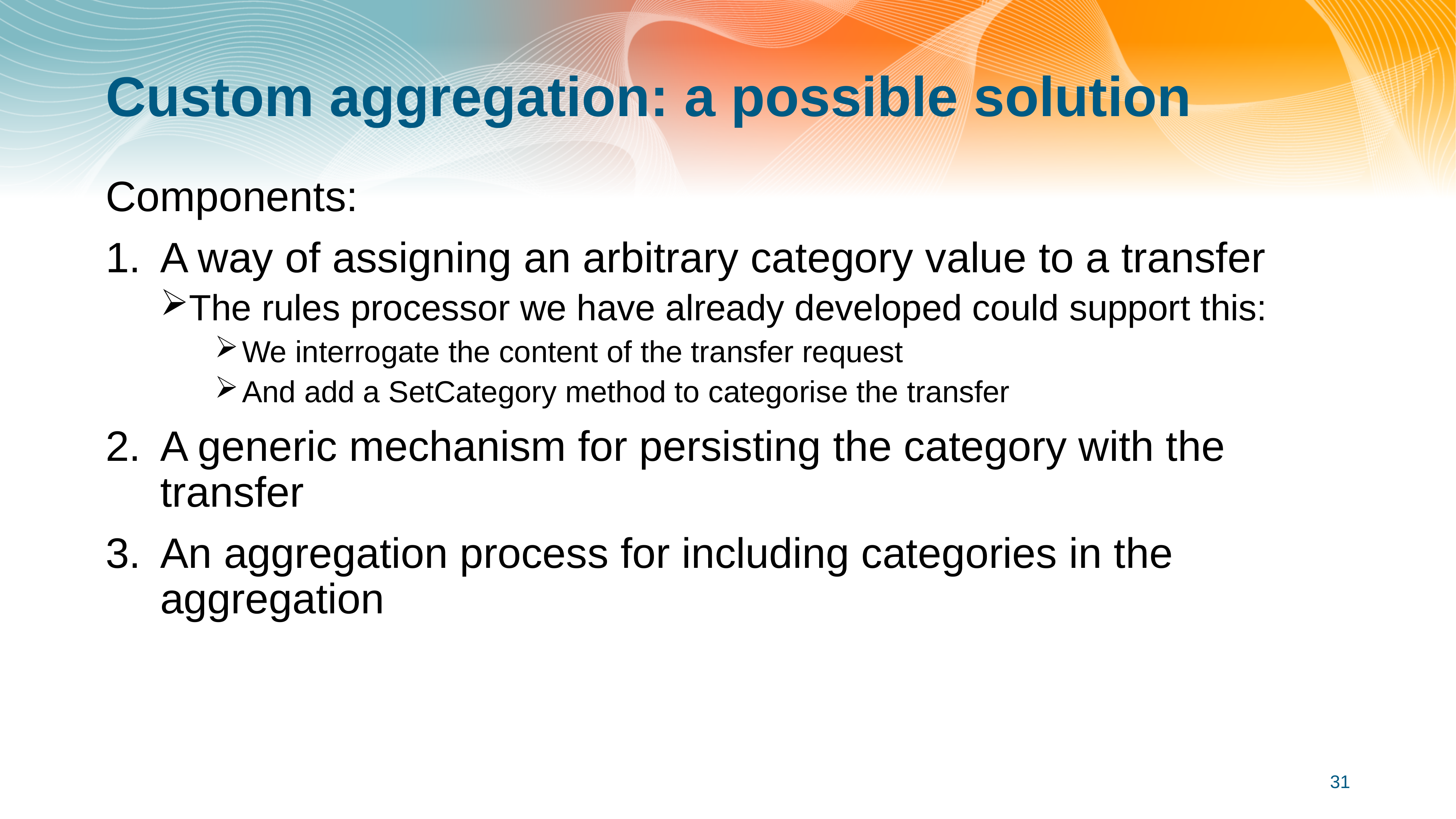

# Custom aggregation: a possible solution
Components:
A way of assigning an arbitrary category value to a transfer
The rules processor we have already developed could support this:
We interrogate the content of the transfer request
And add a SetCategory method to categorise the transfer
A generic mechanism for persisting the category with the transfer
An aggregation process for including categories in the aggregation

31